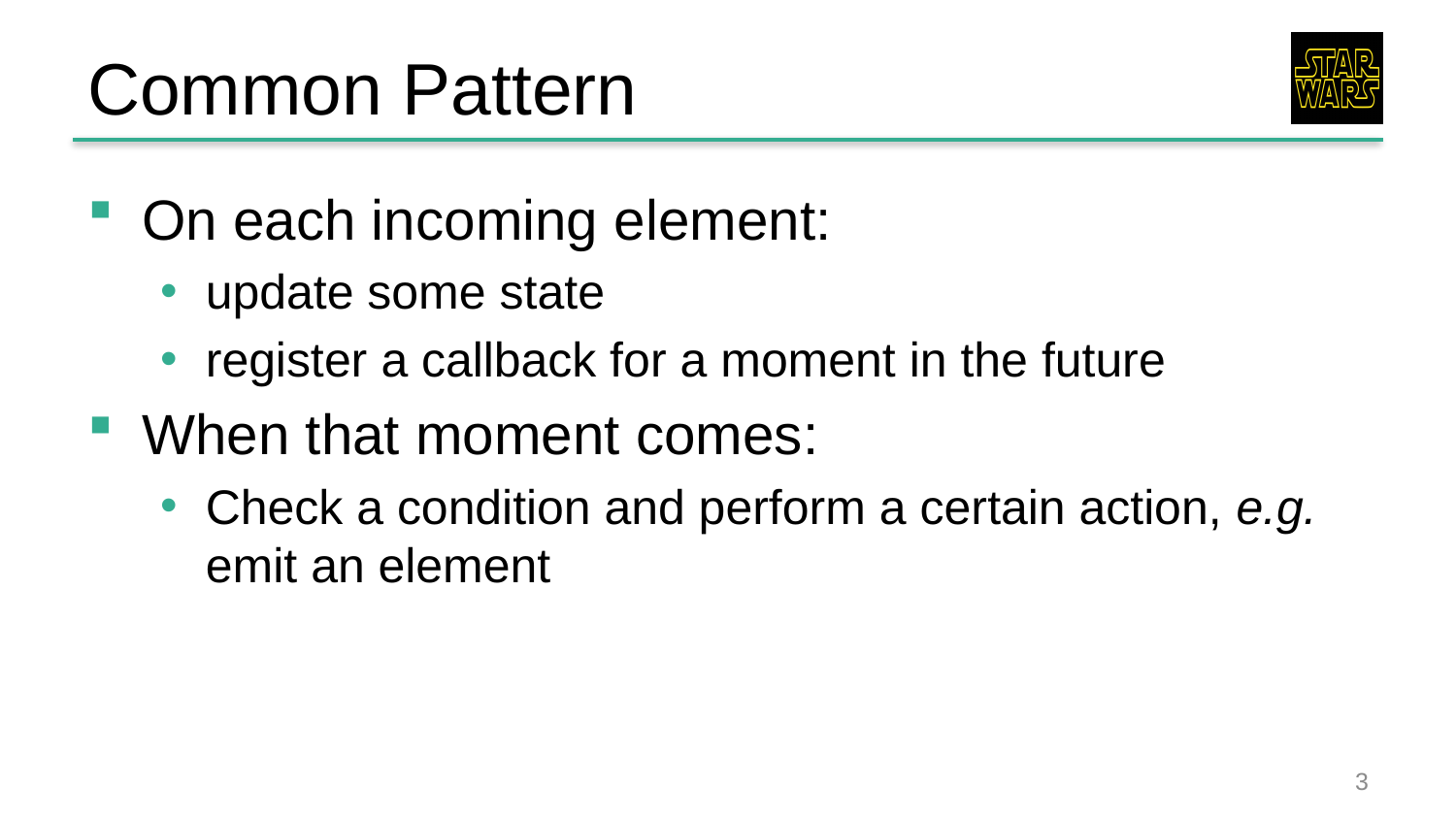

# Common Pattern
On each incoming element:
update some state
register a callback for a moment in the future
When that moment comes:
Check a condition and perform a certain action, e.g. emit an element

3